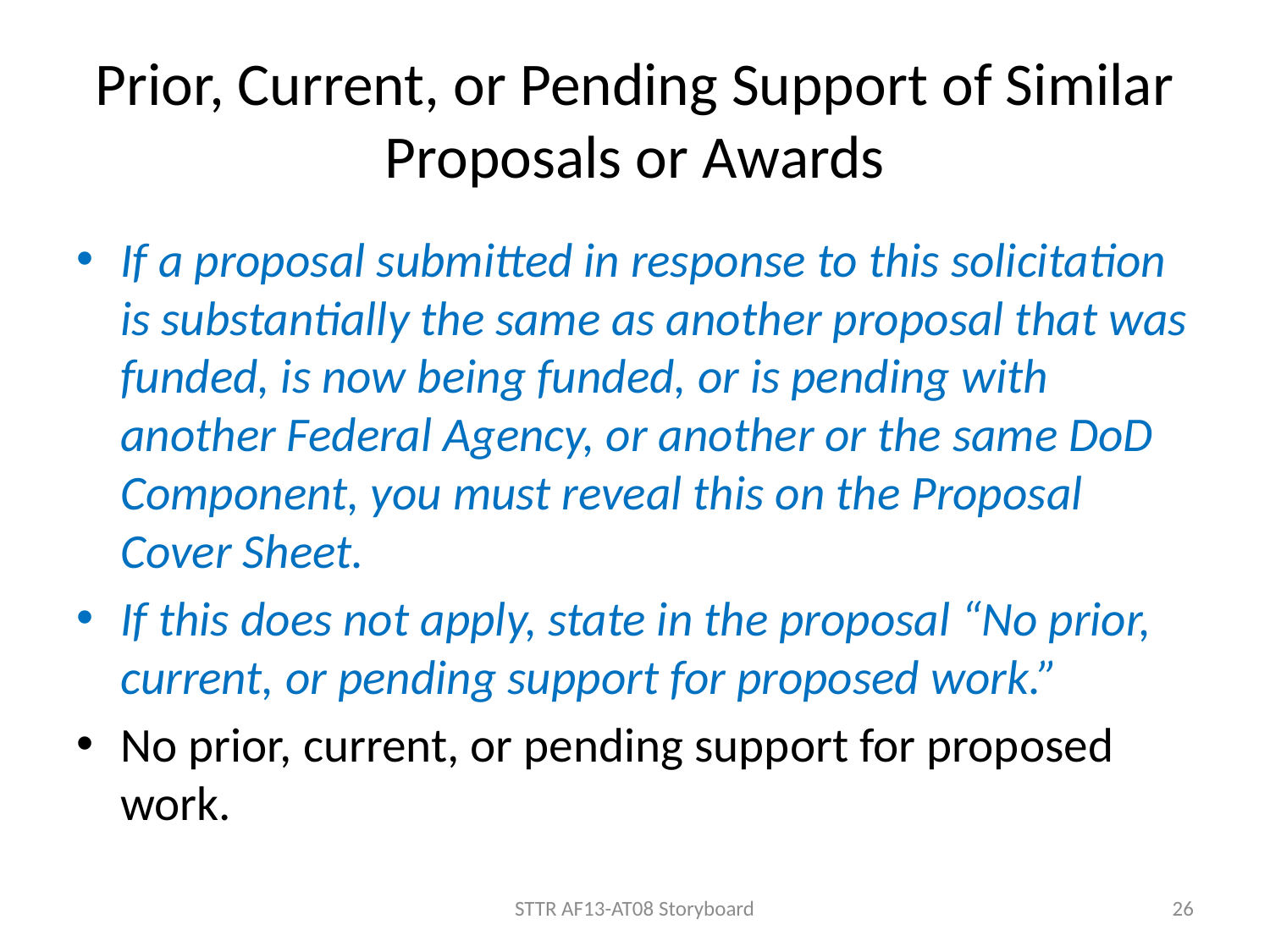

# Prior, Current, or Pending Support of Similar Proposals or Awards
If a proposal submitted in response to this solicitation is substantially the same as another proposal that was funded, is now being funded, or is pending with another Federal Agency, or another or the same DoD Component, you must reveal this on the Proposal Cover Sheet.
If this does not apply, state in the proposal “No prior, current, or pending support for proposed work.”
No prior, current, or pending support for proposed work.
STTR AF13-AT08 Storyboard
26